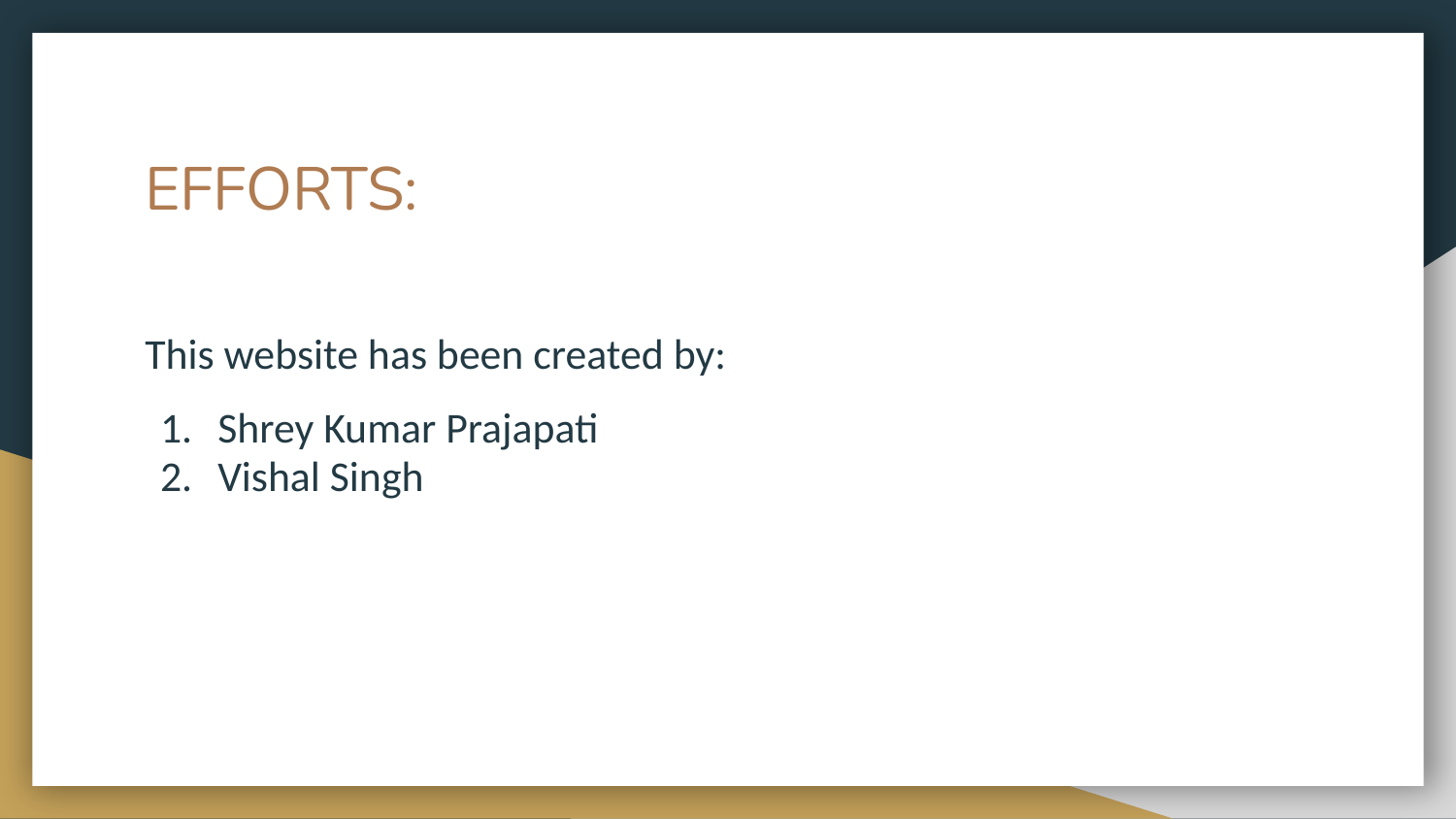

# EFFORTS:
This website has been created by:
Shrey Kumar Prajapati
Vishal Singh